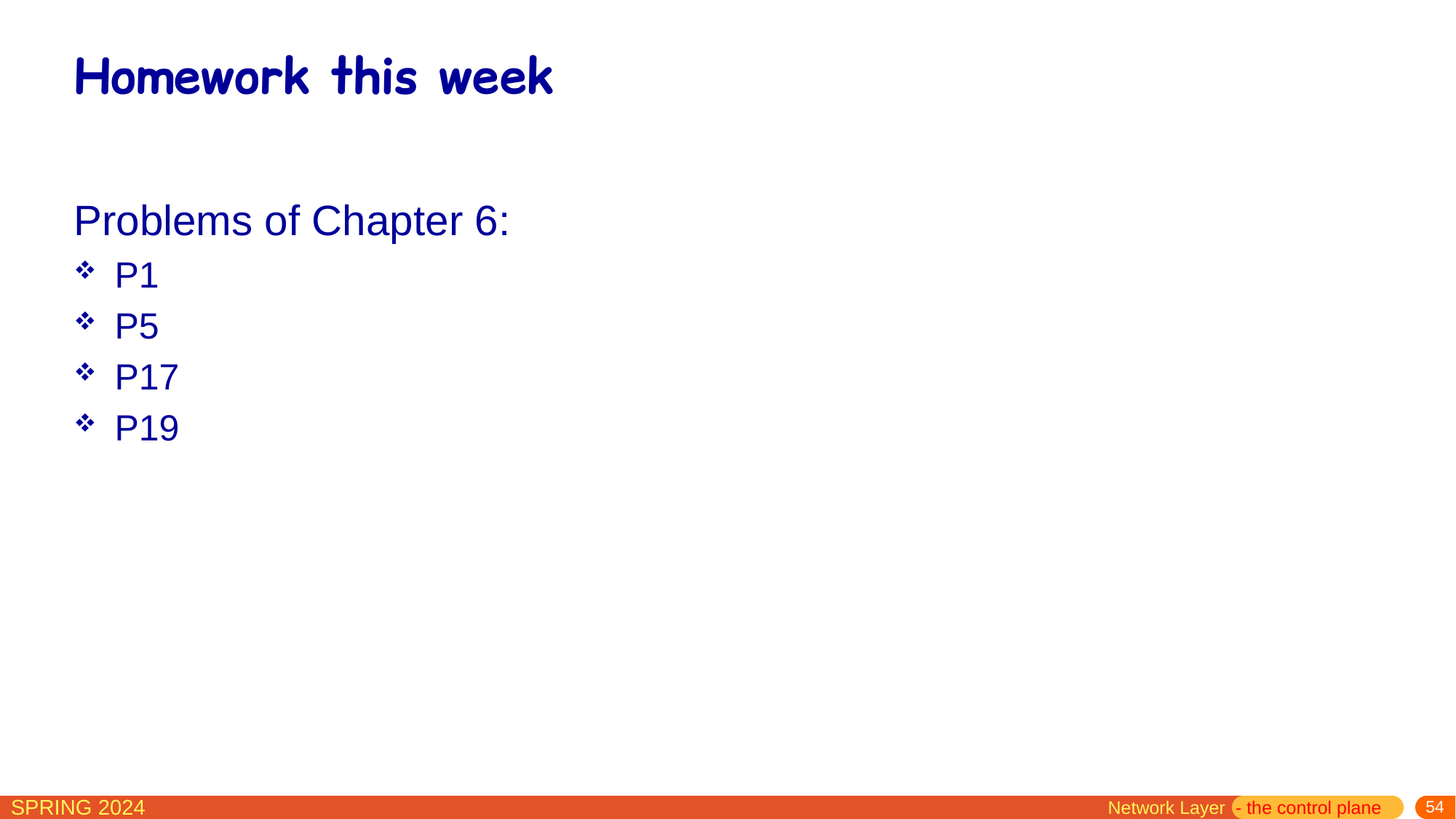

# Homework this week

Problems of Chapter 6:
P1
P5
P17
P19

Network Layer  - the control plane